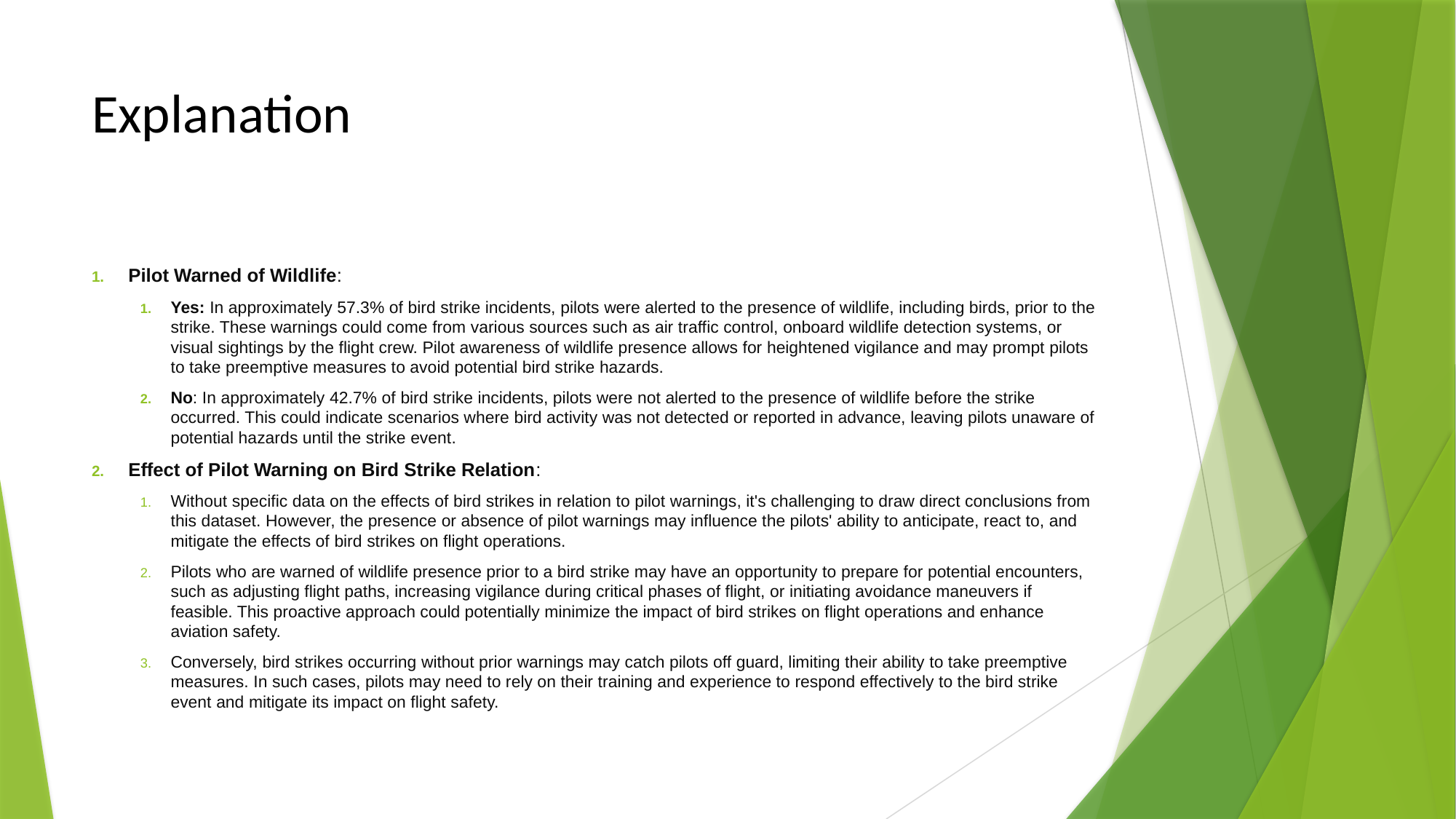

# Explanation
Pilot Warned of Wildlife:
Yes: In approximately 57.3% of bird strike incidents, pilots were alerted to the presence of wildlife, including birds, prior to the strike. These warnings could come from various sources such as air traffic control, onboard wildlife detection systems, or visual sightings by the flight crew. Pilot awareness of wildlife presence allows for heightened vigilance and may prompt pilots to take preemptive measures to avoid potential bird strike hazards.
No: In approximately 42.7% of bird strike incidents, pilots were not alerted to the presence of wildlife before the strike occurred. This could indicate scenarios where bird activity was not detected or reported in advance, leaving pilots unaware of potential hazards until the strike event.
Effect of Pilot Warning on Bird Strike Relation:
Without specific data on the effects of bird strikes in relation to pilot warnings, it's challenging to draw direct conclusions from this dataset. However, the presence or absence of pilot warnings may influence the pilots' ability to anticipate, react to, and mitigate the effects of bird strikes on flight operations.
Pilots who are warned of wildlife presence prior to a bird strike may have an opportunity to prepare for potential encounters, such as adjusting flight paths, increasing vigilance during critical phases of flight, or initiating avoidance maneuvers if feasible. This proactive approach could potentially minimize the impact of bird strikes on flight operations and enhance aviation safety.
Conversely, bird strikes occurring without prior warnings may catch pilots off guard, limiting their ability to take preemptive measures. In such cases, pilots may need to rely on their training and experience to respond effectively to the bird strike event and mitigate its impact on flight safety.